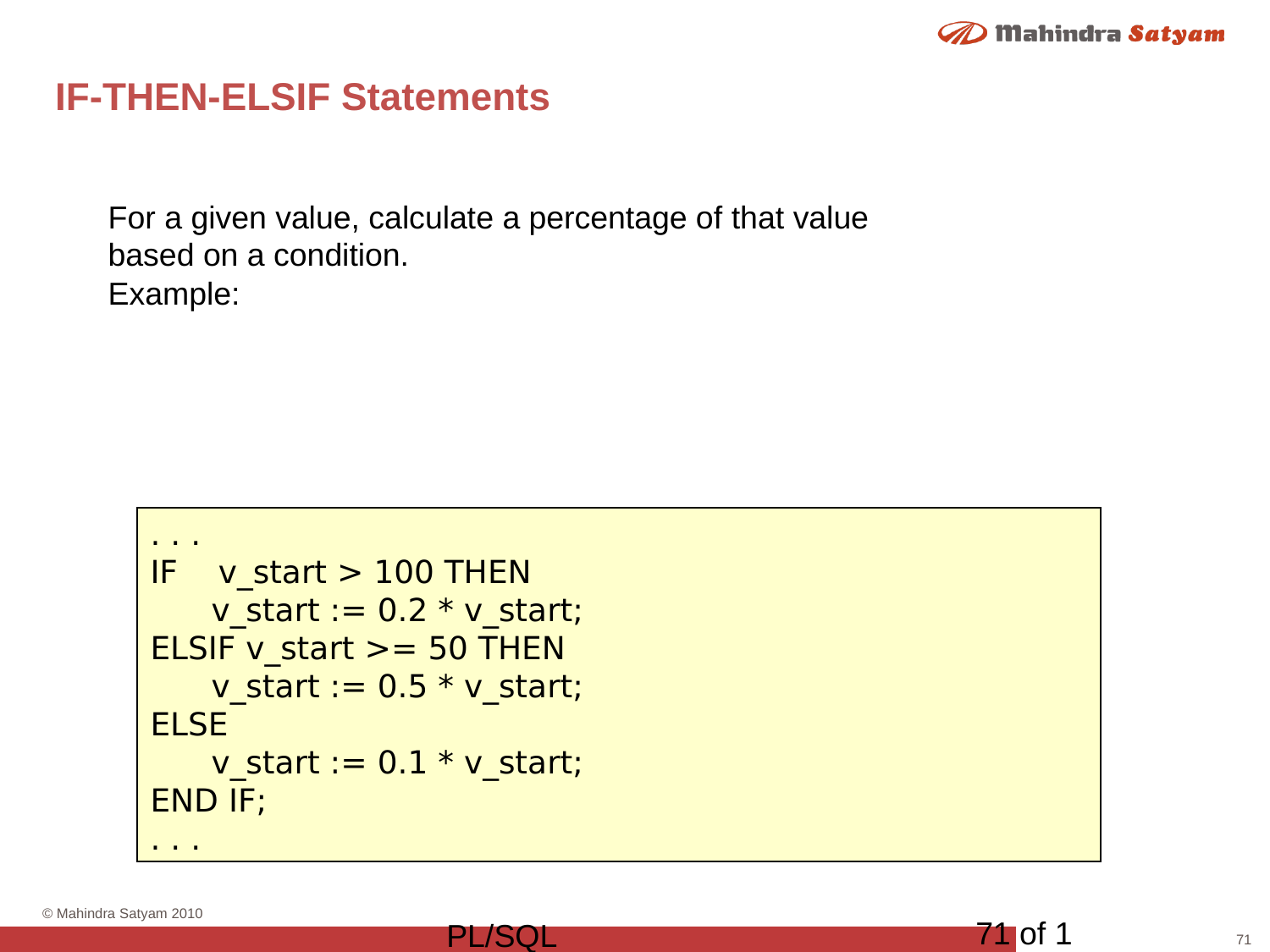

# IF-THEN-ELSIF Statements
For a given value, calculate a percentage of that value
based on a condition.
Example:
. . .
IF    v_start > 100 THEN
      v_start := 0.2 * v_start;
ELSIF v_start >= 50 THEN
      v_start := 0.5 * v_start;
ELSE
      v_start := 0.1 * v_start;
END IF;
. . .

71 of 1
PL/SQL